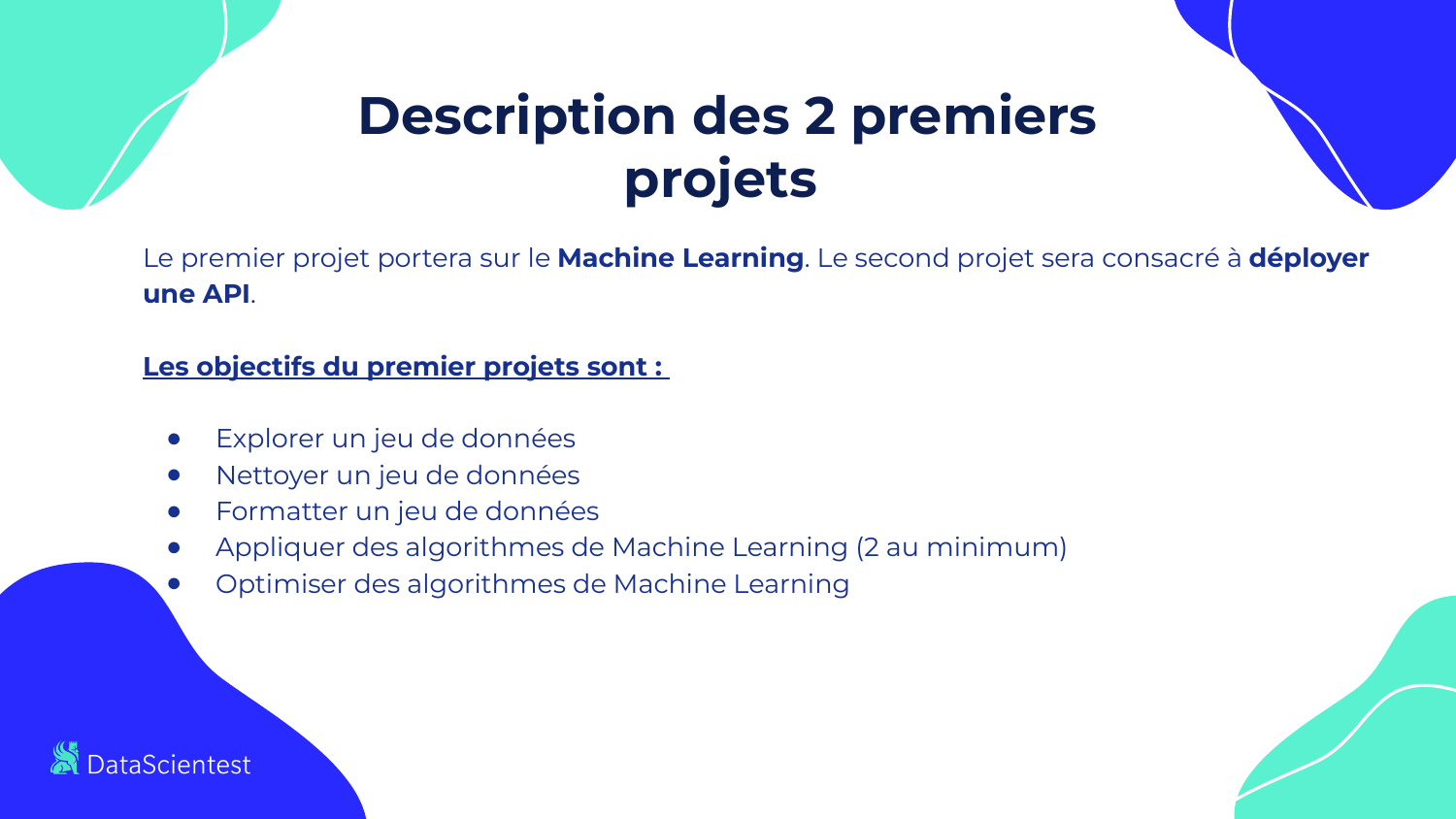

Description des 2 premiers projets
Le premier projet portera sur le Machine Learning. Le second projet sera consacré à déployer une API.

Les objectifs du premier projets sont :

Explorer un jeu de données
Nettoyer un jeu de données
Formatter un jeu de données
Appliquer des algorithmes de Machine Learning (2 au minimum)
Optimiser des algorithmes de Machine Learning